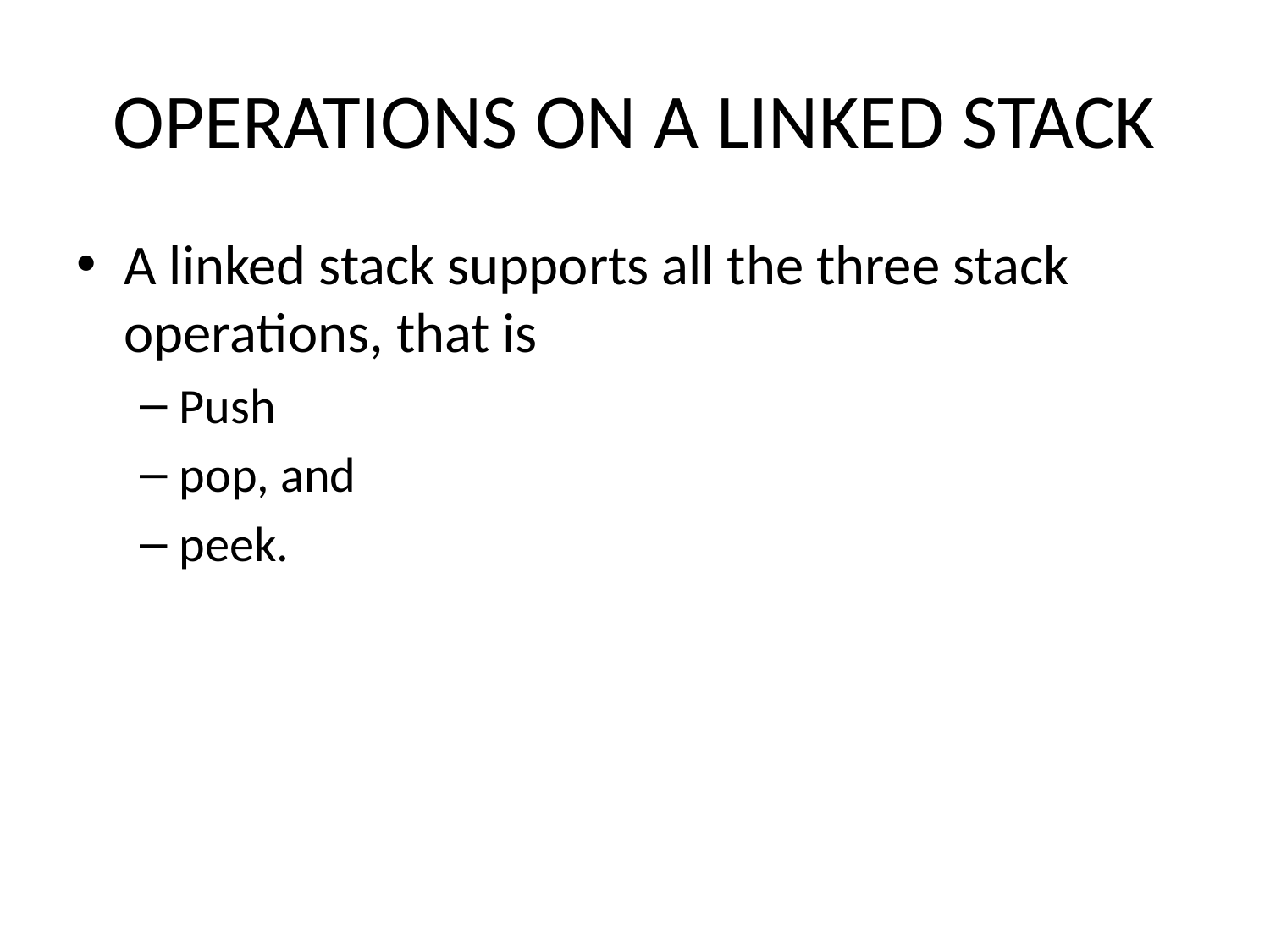

# OPERATIONS ON A LINKED STACK
A linked stack supports all the three stack operations, that is
Push
pop, and
peek.